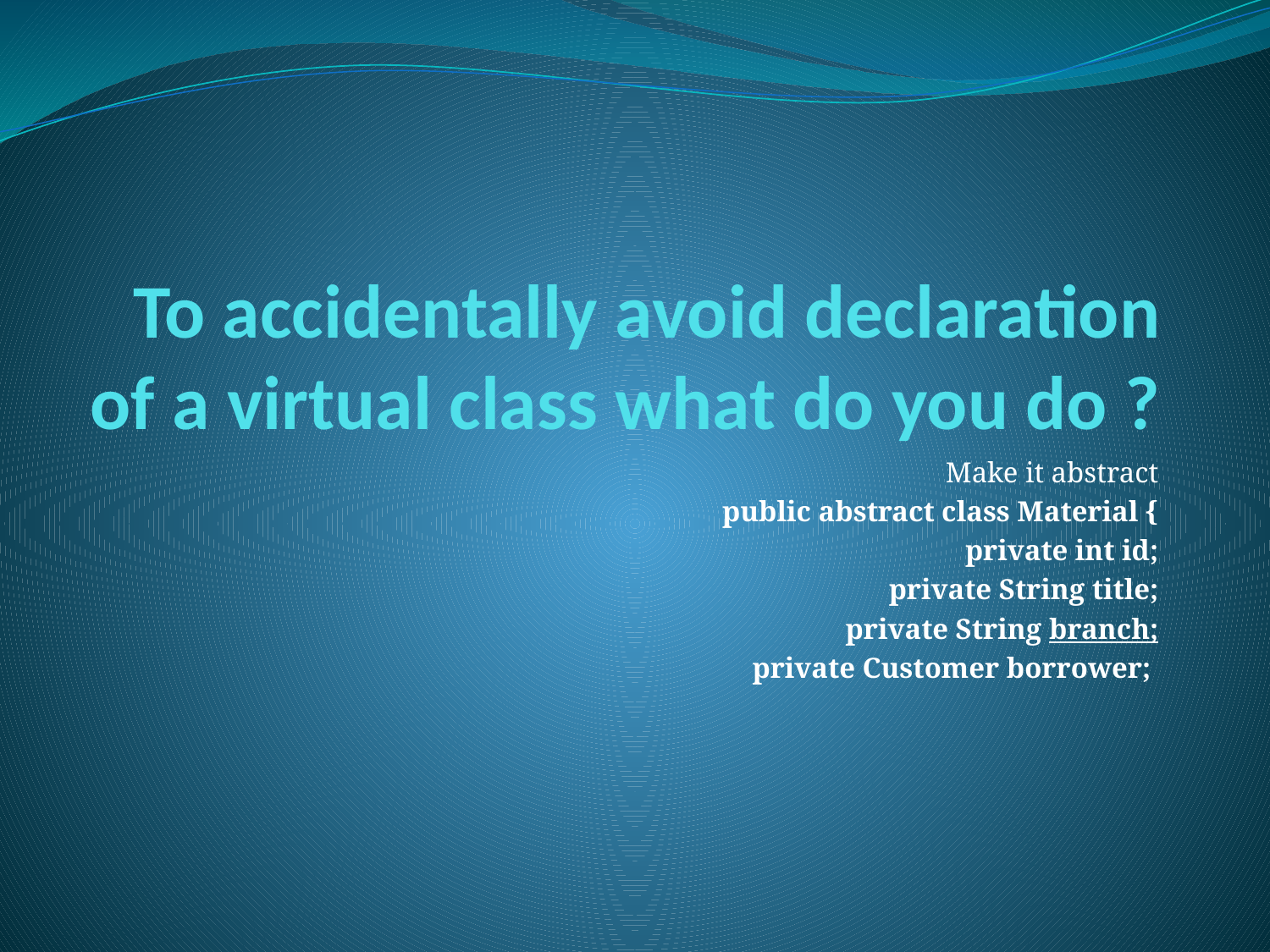

# To accidentally avoid declaration of a virtual class what do you do ?
Make it abstract
public abstract class Material {
private int id;
private String title;
private String branch;
private Customer borrower;